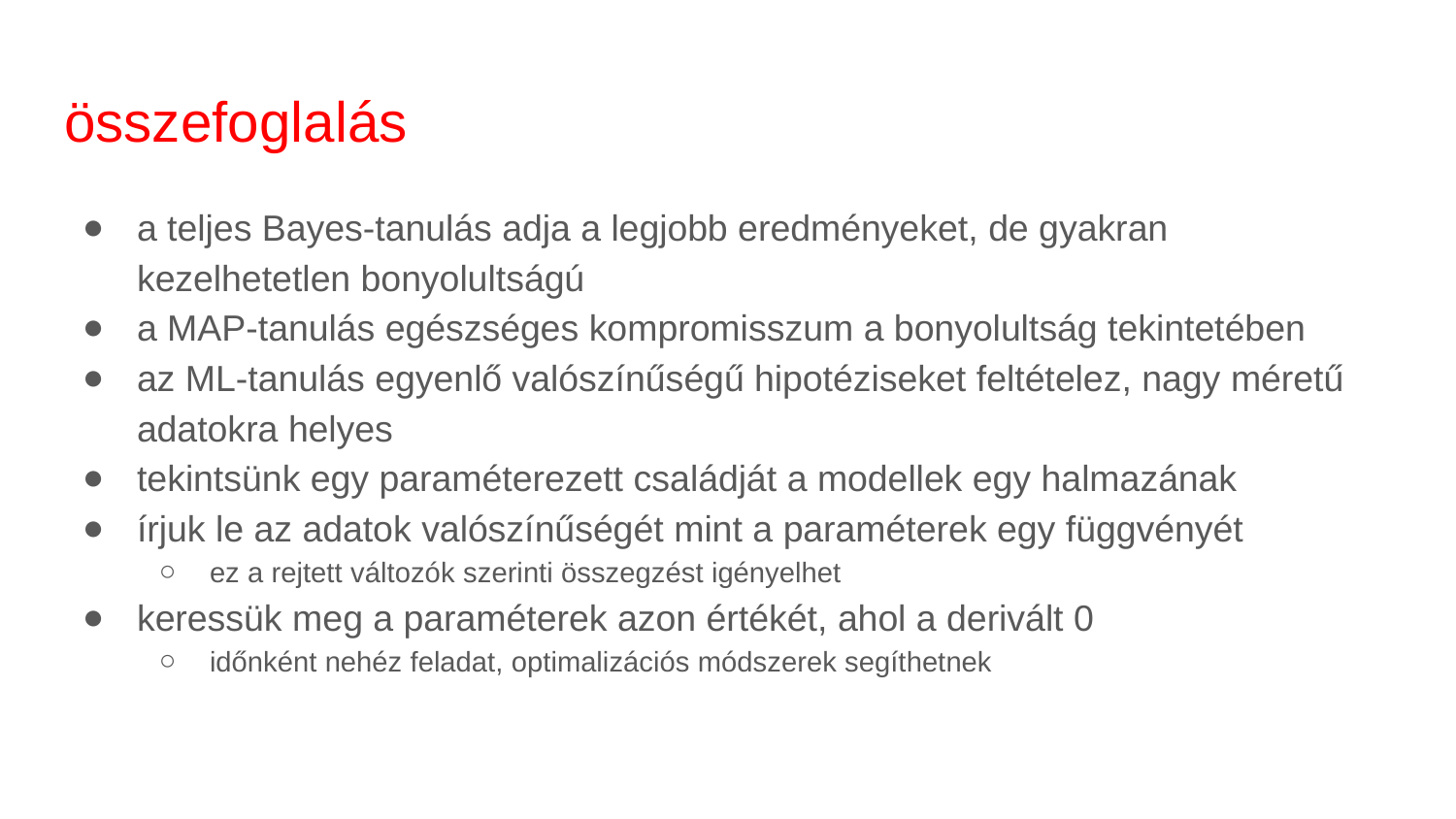

# összefoglalás
a teljes Bayes-tanulás adja a legjobb eredményeket, de gyakran kezelhetetlen bonyolultságú
a MAP-tanulás egészséges kompromisszum a bonyolultság tekintetében
az ML-tanulás egyenlő valószínűségű hipotéziseket feltételez, nagy méretű adatokra helyes
tekintsünk egy paraméterezett családját a modellek egy halmazának
írjuk le az adatok valószínűségét mint a paraméterek egy függvényét
ez a rejtett változók szerinti összegzést igényelhet
keressük meg a paraméterek azon értékét, ahol a derivált 0
időnként nehéz feladat, optimalizációs módszerek segíthetnek